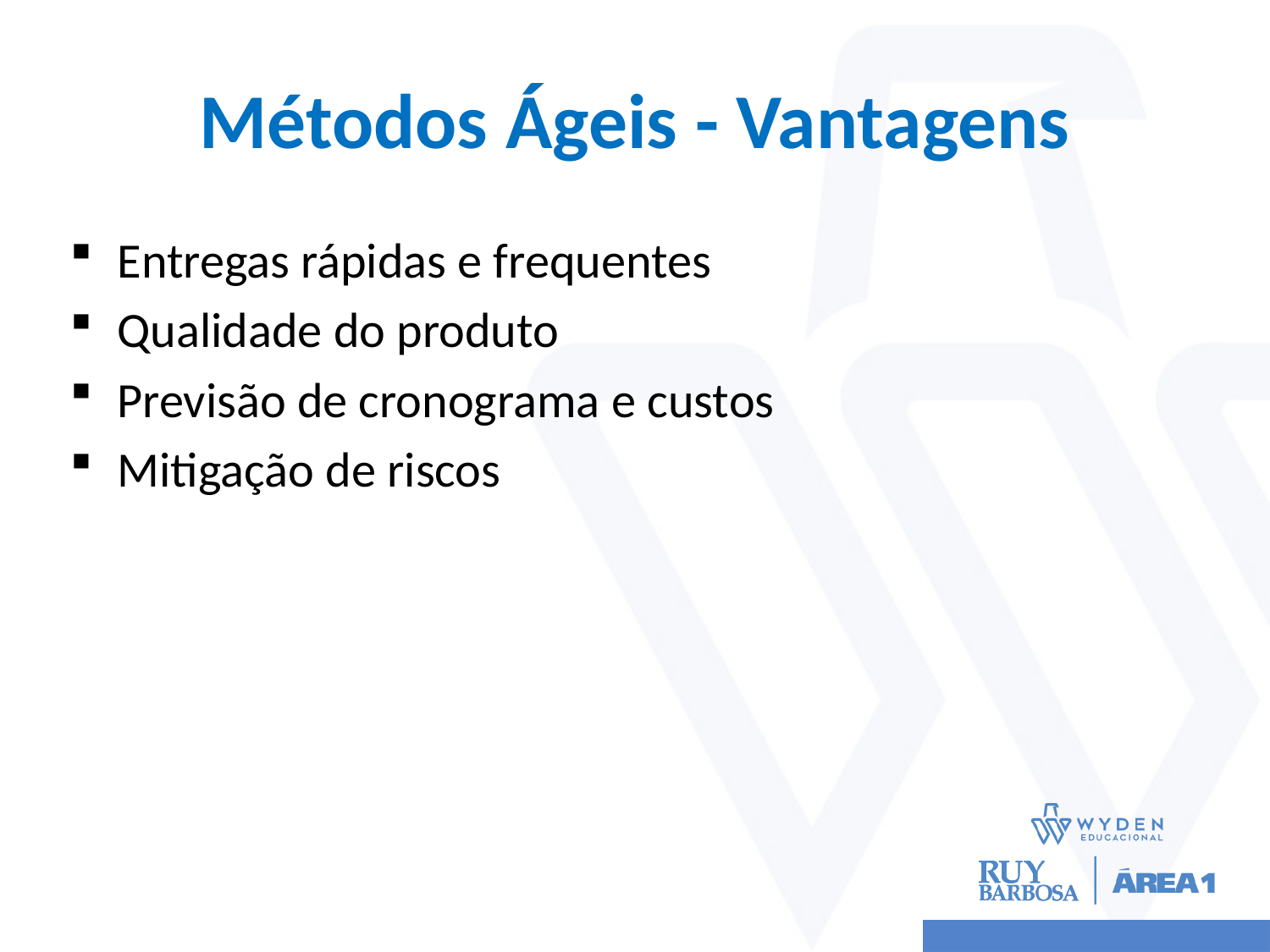

# Métodos Ágeis - Vantagens
Entregas rápidas e frequentes
Qualidade do produto
Previsão de cronograma e custos
Mitigação de riscos